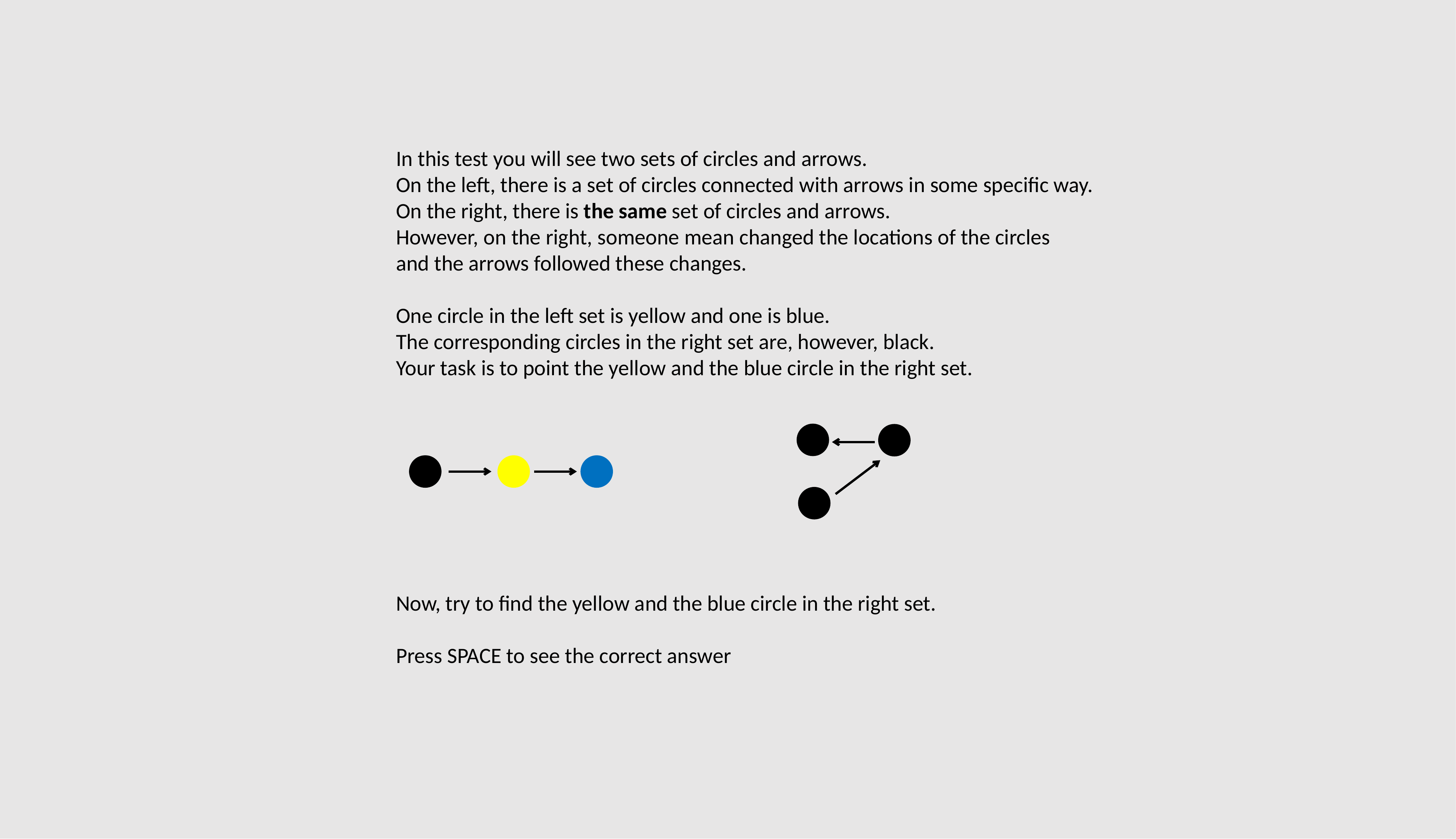

In this test you will see two sets of circles and arrows.
On the left, there is a set of circles connected with arrows in some specific way.
On the right, there is the same set of circles and arrows.
However, on the right, someone mean changed the locations of the circles
and the arrows followed these changes.

One circle in the left set is yellow and one is blue.
The corresponding circles in the right set are, however, black.
Your task is to point the yellow and the blue circle in the right set.

Now, try to find the yellow and the blue circle in the right set.

Press SPACE to see the correct answer